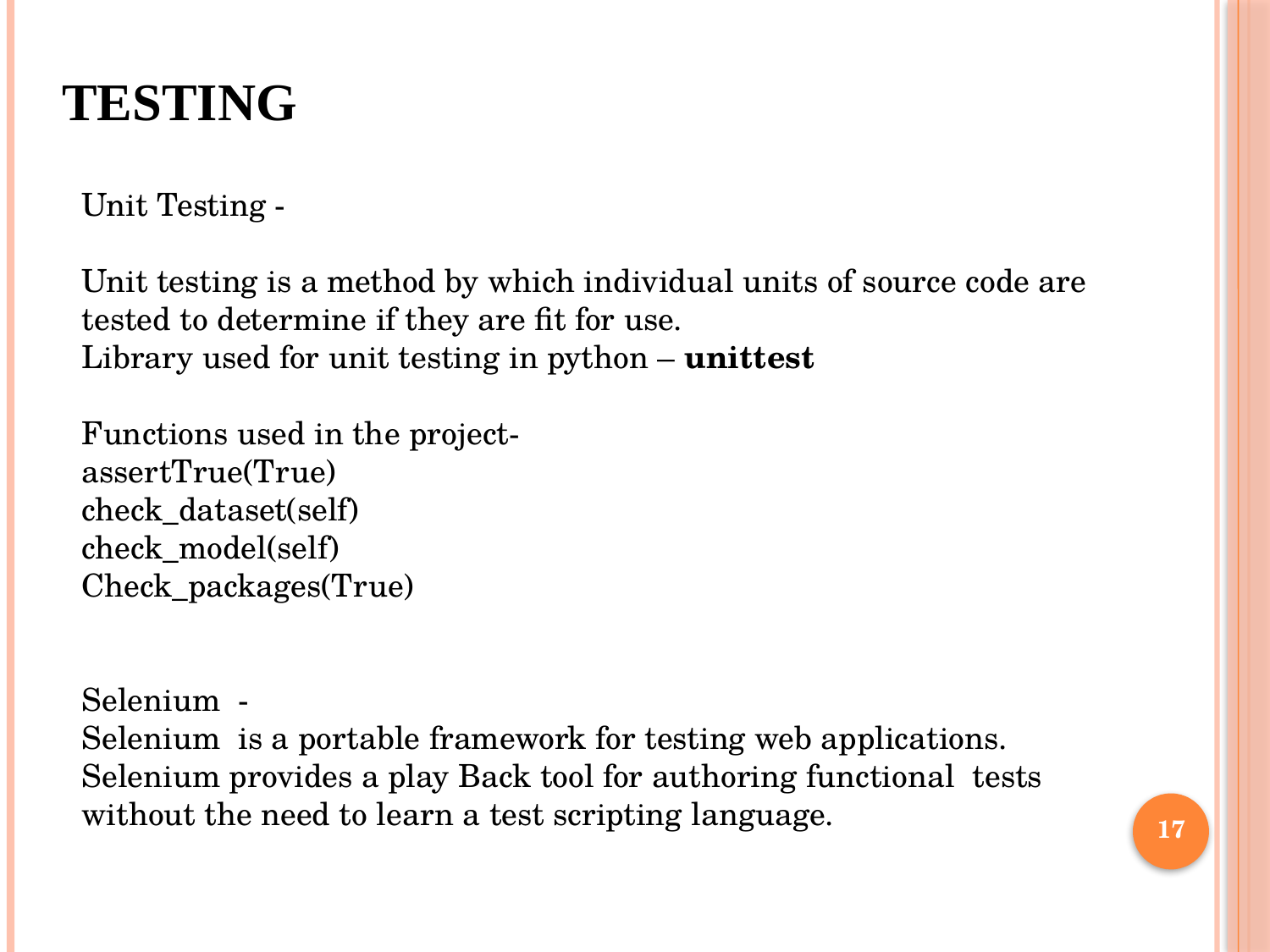

Testing
Unit Testing -

Unit testing is a method by which individual units of source code are tested to determine if they are fit for use.
Library used for unit testing in python – unittest

Functions used in the project-
assertTrue(True)
check_dataset(self)
check_model(self)
Check_packages(True)

Selenium  -
Selenium  is a portable framework for testing web applications. Selenium provides a play Back tool for authoring functional  tests without the need to learn a test scripting language.

17